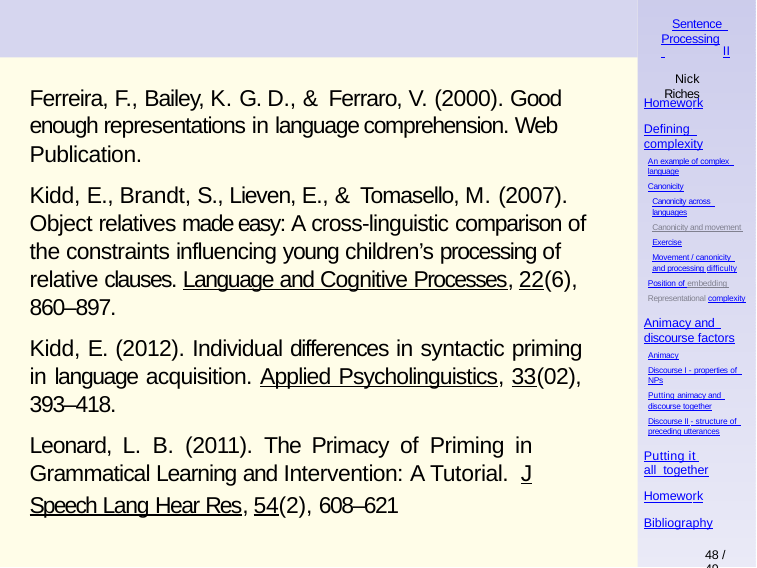

Sentence  Processing II

Nick Riches
Ferreira, F., Bailey, K. G. D., & Ferraro, V. (2000). Good  enough representations in language comprehension. Web  Publication.
Kidd, E., Brandt, S., Lieven, E., & Tomasello, M. (2007).  Object relatives made easy: A cross-linguistic comparison of  the constraints influencing young children’s processing of  relative clauses. Language and Cognitive Processes, 22(6),  860–897.
Kidd, E. (2012). Individual differences in syntactic priming  in language acquisition. Applied Psycholinguistics, 33(02),  393–418.
Leonard, L. B. (2011). The Primacy of Priming in  Grammatical Learning and Intervention: A Tutorial. J
Homework
Defining  complexity
An example of complex  language
Canonicity
Canonicity across  languages
Canonicity and movement  Exercise
Movement / canonicity  and processing difficulty
Position of embedding  Representational complexity
Animacy and  discourse factors
Animacy
Discourse I - properties of  NPs
Putting animacy and  discourse together
Discourse II - structure of  preceding utterances
Putting it all  together
Homework
Speech Lang Hear Res, 54(2), 608–621
Bibliography
48 / 49